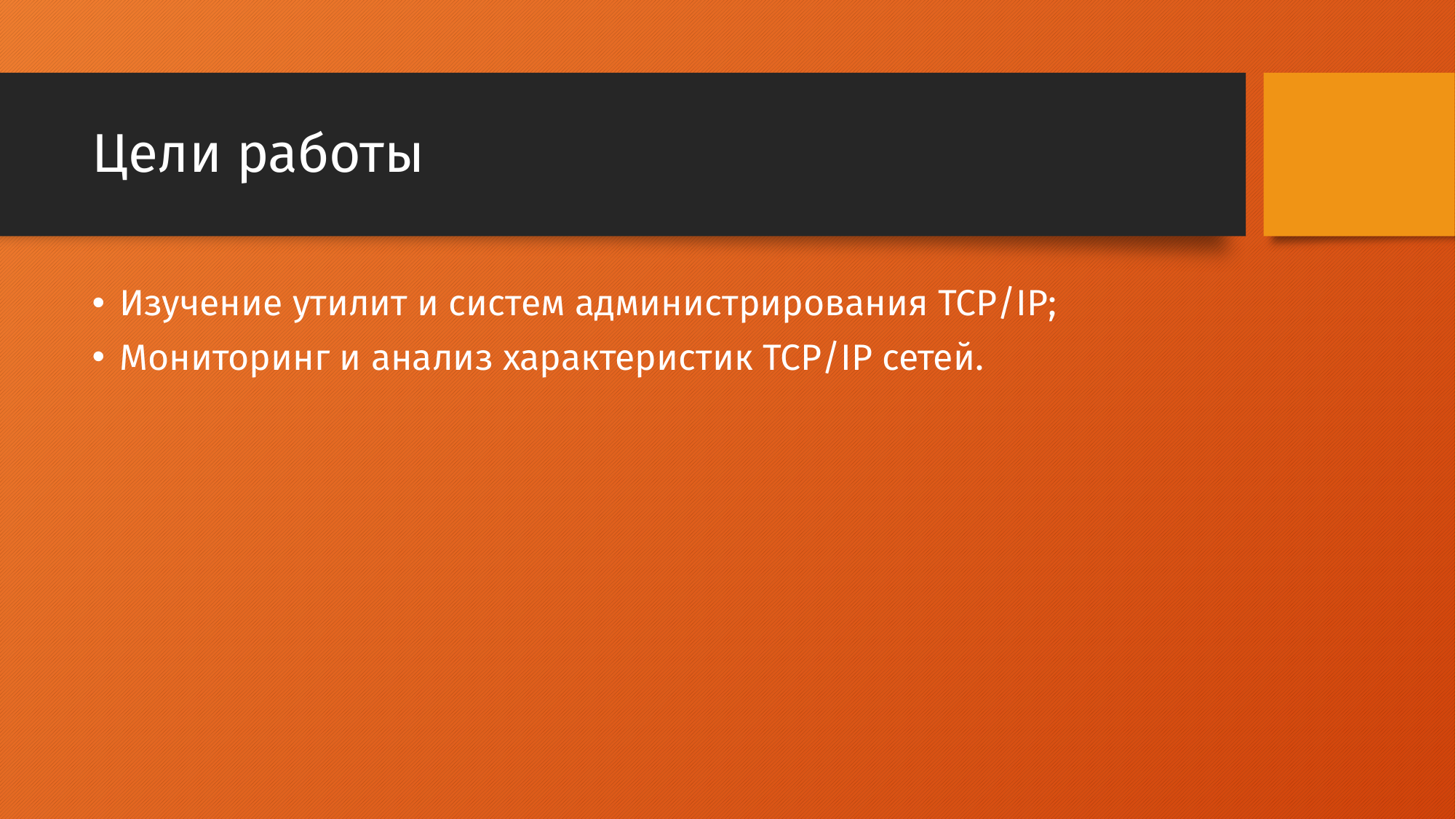

# Цели работы
Изучение утилит и систем администрирования TCP/IP;
Мониторинг и анализ характеристик TCP/IP сетей.